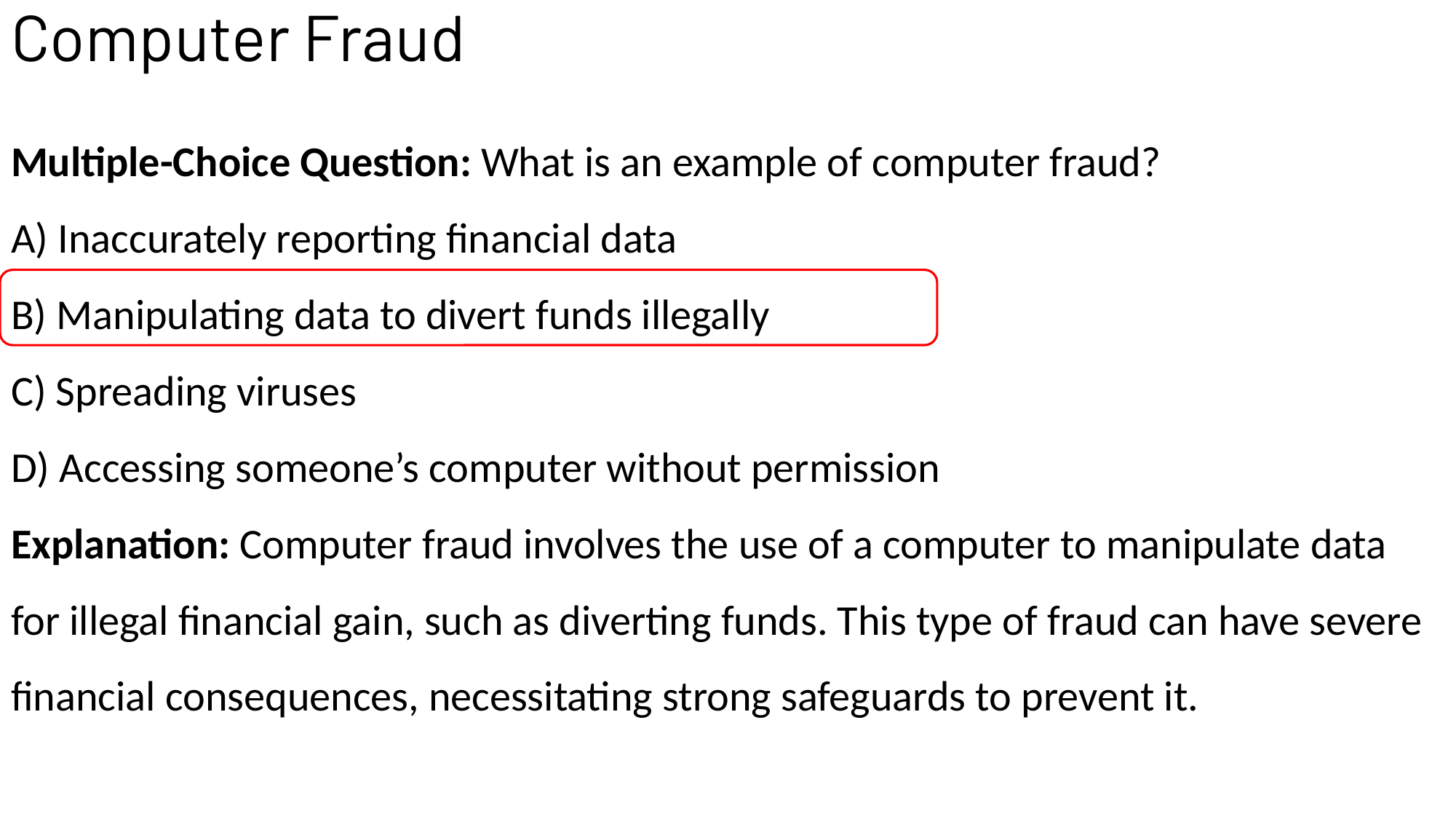

# Computer Fraud
Multiple-Choice Question: What is an example of computer fraud?
A) Inaccurately reporting financial data
B) Manipulating data to divert funds illegally
C) Spreading viruses
D) Accessing someone’s computer without permission
Explanation: Computer fraud involves the use of a computer to manipulate data for illegal financial gain, such as diverting funds. This type of fraud can have severe financial consequences, necessitating strong safeguards to prevent it.